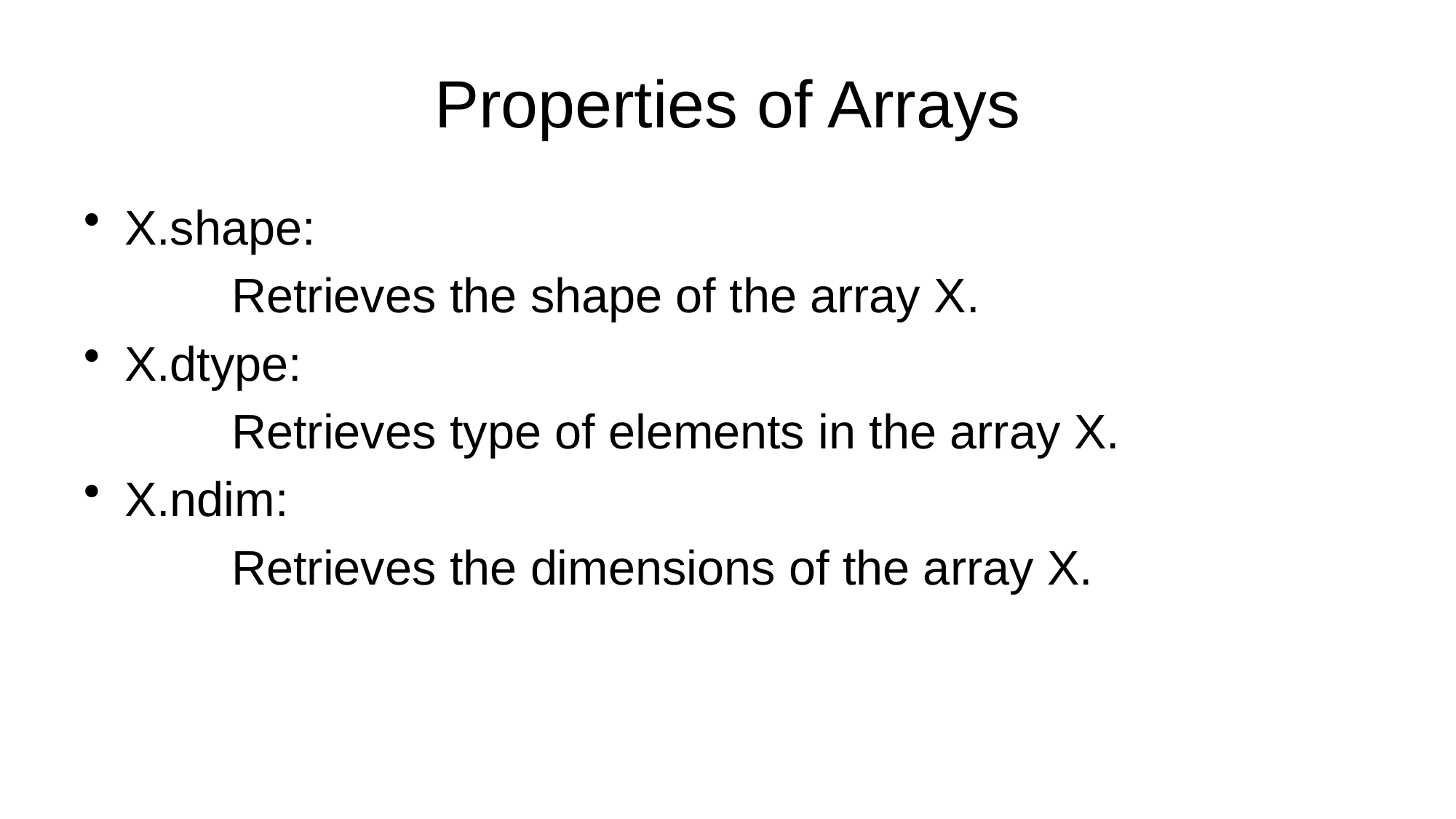

# Properties of Arrays
X.shape:
           Retrieves the shape of the array X.
X.dtype:
           Retrieves type of elements in the array X.
X.ndim:
           Retrieves the dimensions of the array X.